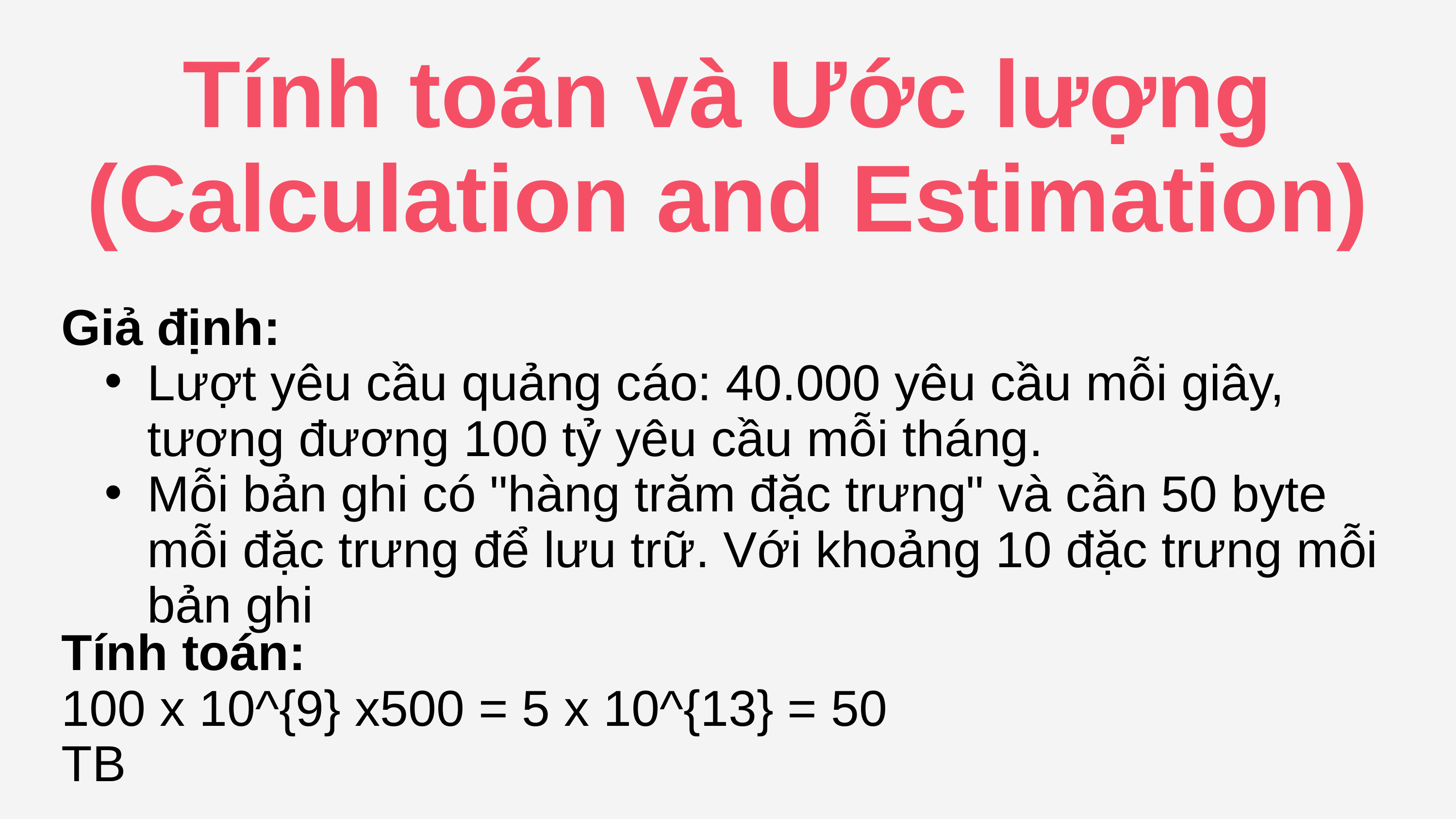

Tính toán và Ước lượng (Calculation and Estimation)
Giả định:
Lượt yêu cầu quảng cáo: 40.000 yêu cầu mỗi giây, tương đương 100 tỷ yêu cầu mỗi tháng.
Mỗi bản ghi có "hàng trăm đặc trưng" và cần 50 byte mỗi đặc trưng để lưu trữ. Với khoảng 10 đặc trưng mỗi bản ghi
Tính toán:
100 x 10^{9} x500 = 5 x 10^{13} = 50 TB